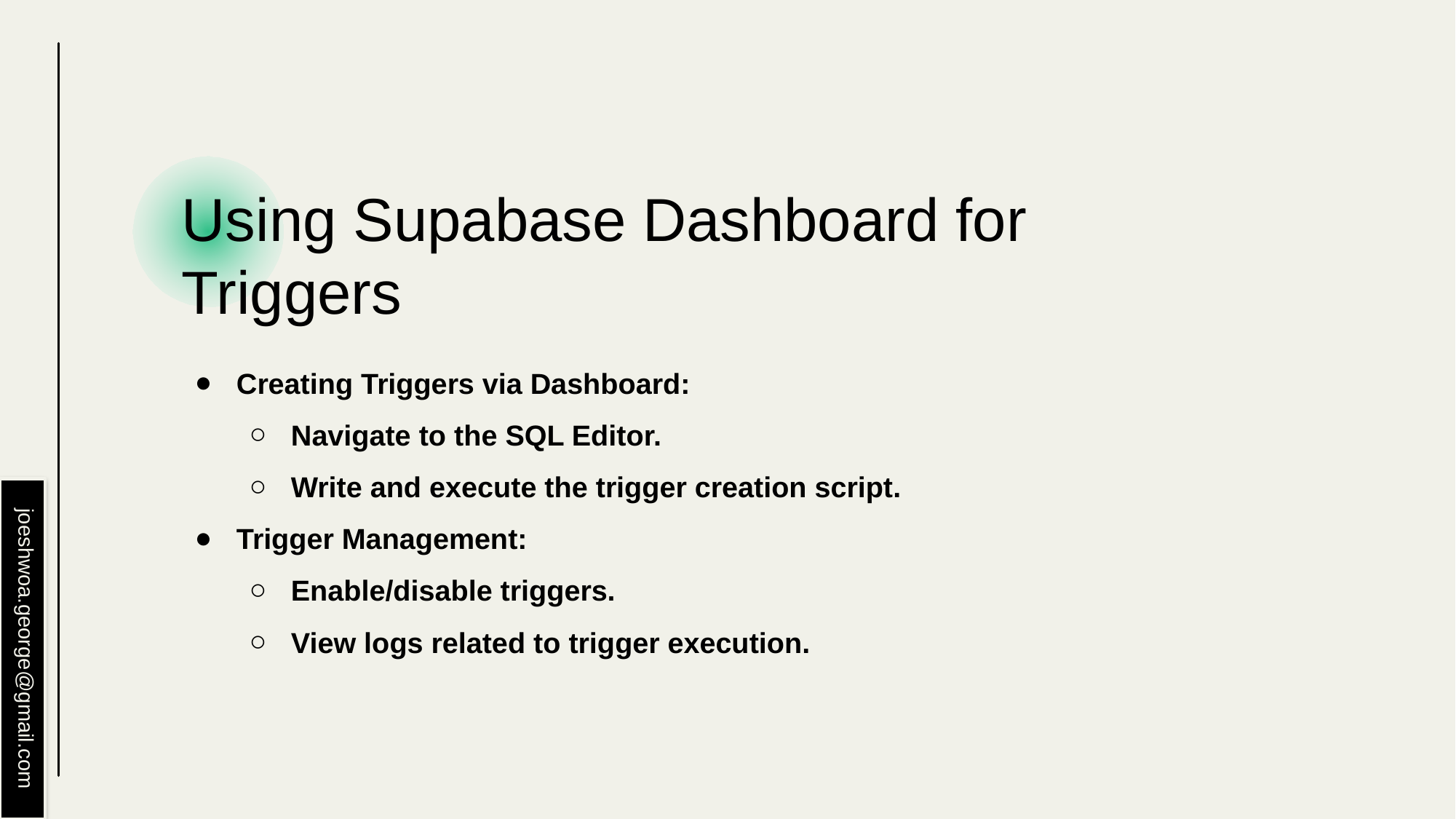

# Using Supabase Dashboard for Triggers
Creating Triggers via Dashboard:
Navigate to the SQL Editor.
Write and execute the trigger creation script.
Trigger Management:
Enable/disable triggers.
View logs related to trigger execution.
joeshwoa.george@gmail.com